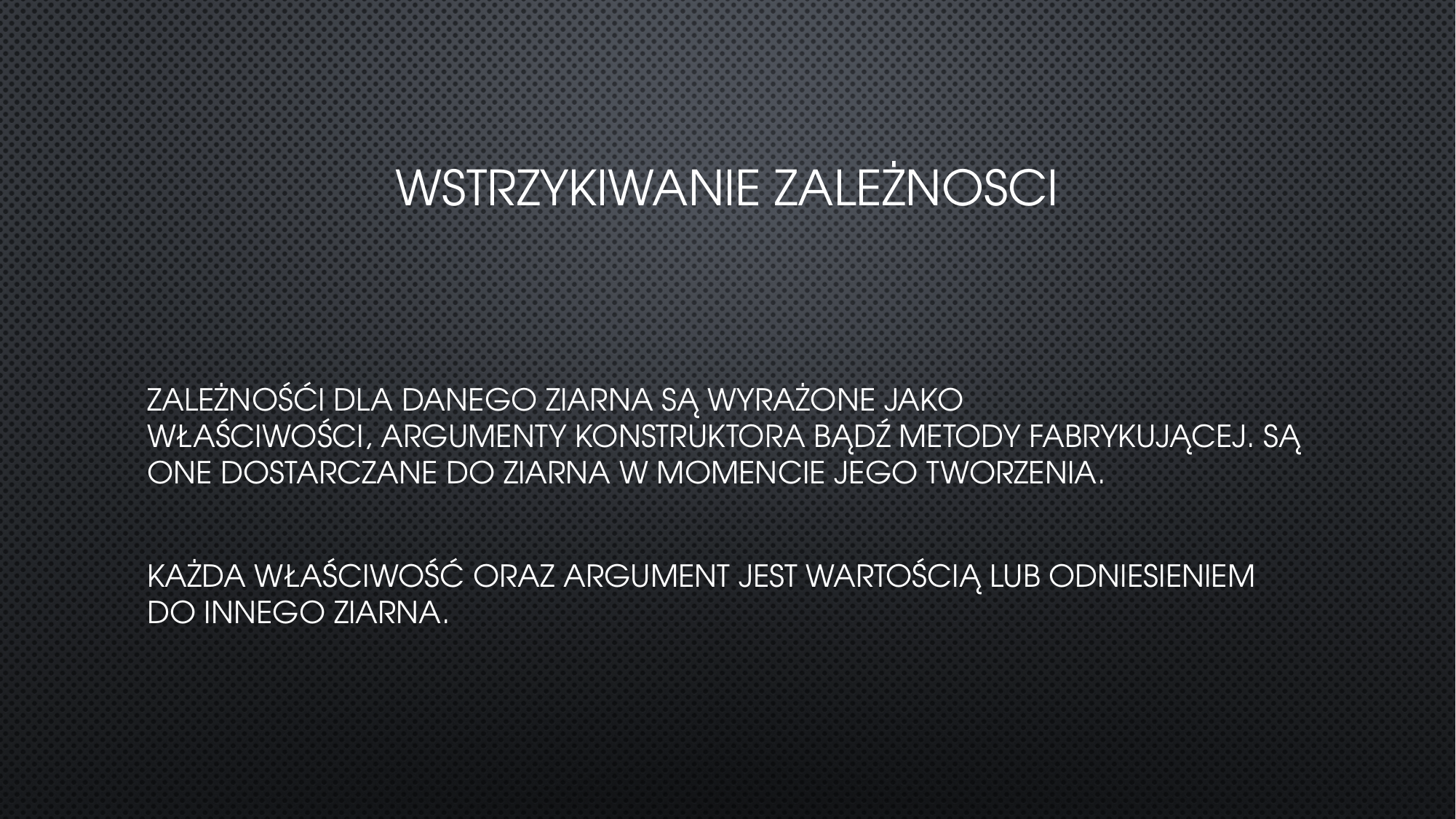

# Wstrzykiwanie zAleżnosci
Zależnośći dla danego ziarna są wyrażone jako właściwości, argumenty konstruktora bądź metody fabrykującej. Są one dostarczane do ziarna w momencie jego tworzenia.

Każda właściwość oraz argument jest wartością lub odniesieniem do innego ziarna.